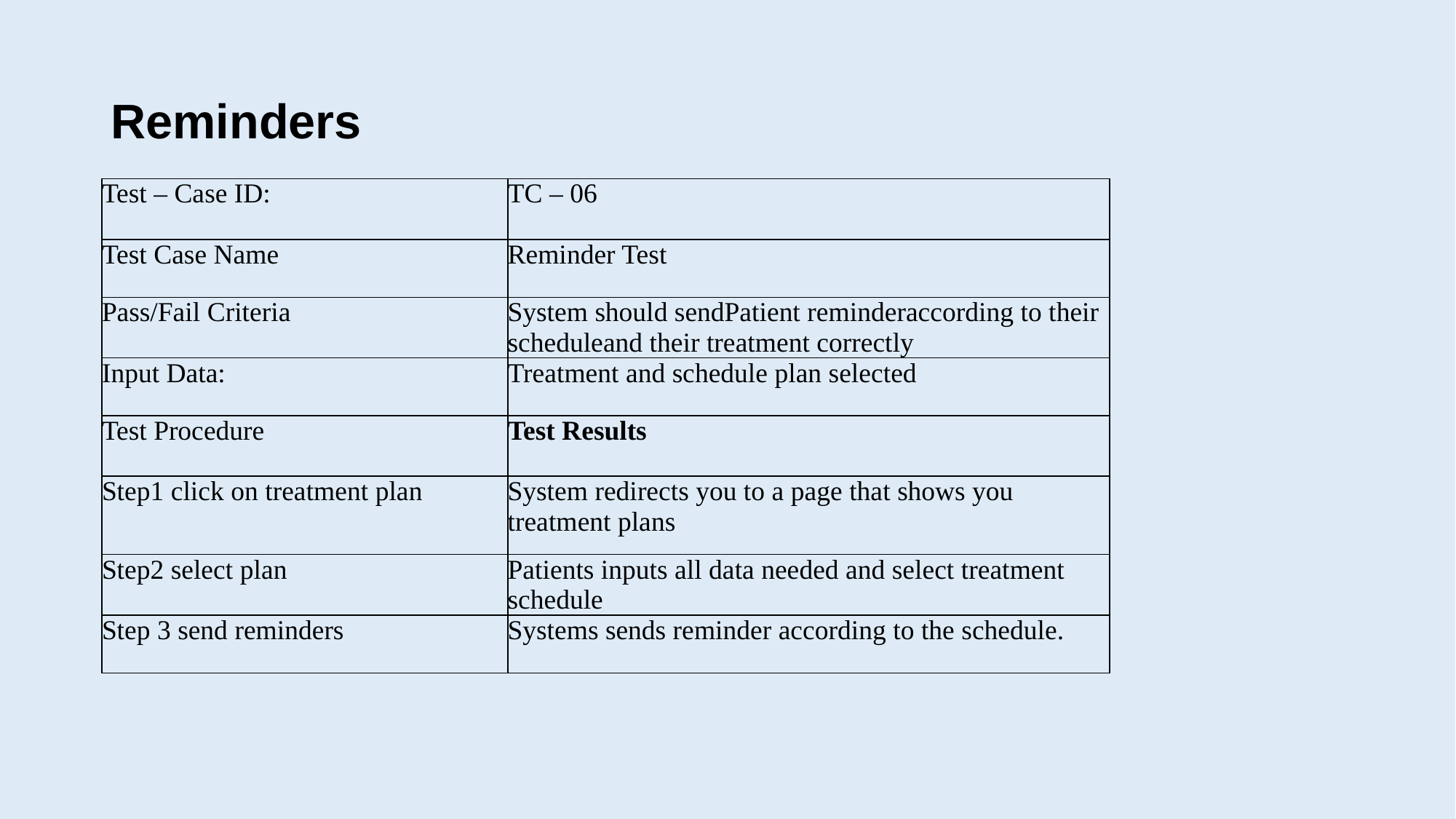

# Reminders
| Test – Case ID: | TC – 06 |
| --- | --- |
| Test Case Name | Reminder Test |
| Pass/Fail Criteria | System should sendPatient reminderaccording to their scheduleand their treatment correctly |
| Input Data: | Treatment and schedule plan selected |
| Test Procedure | Test Results |
| Step1 click on treatment plan | System redirects you to a page that shows you treatment plans |
| Step2 select plan | Patients inputs all data needed and select treatment schedule |
| Step 3 send reminders | Systems sends reminder according to the schedule. |